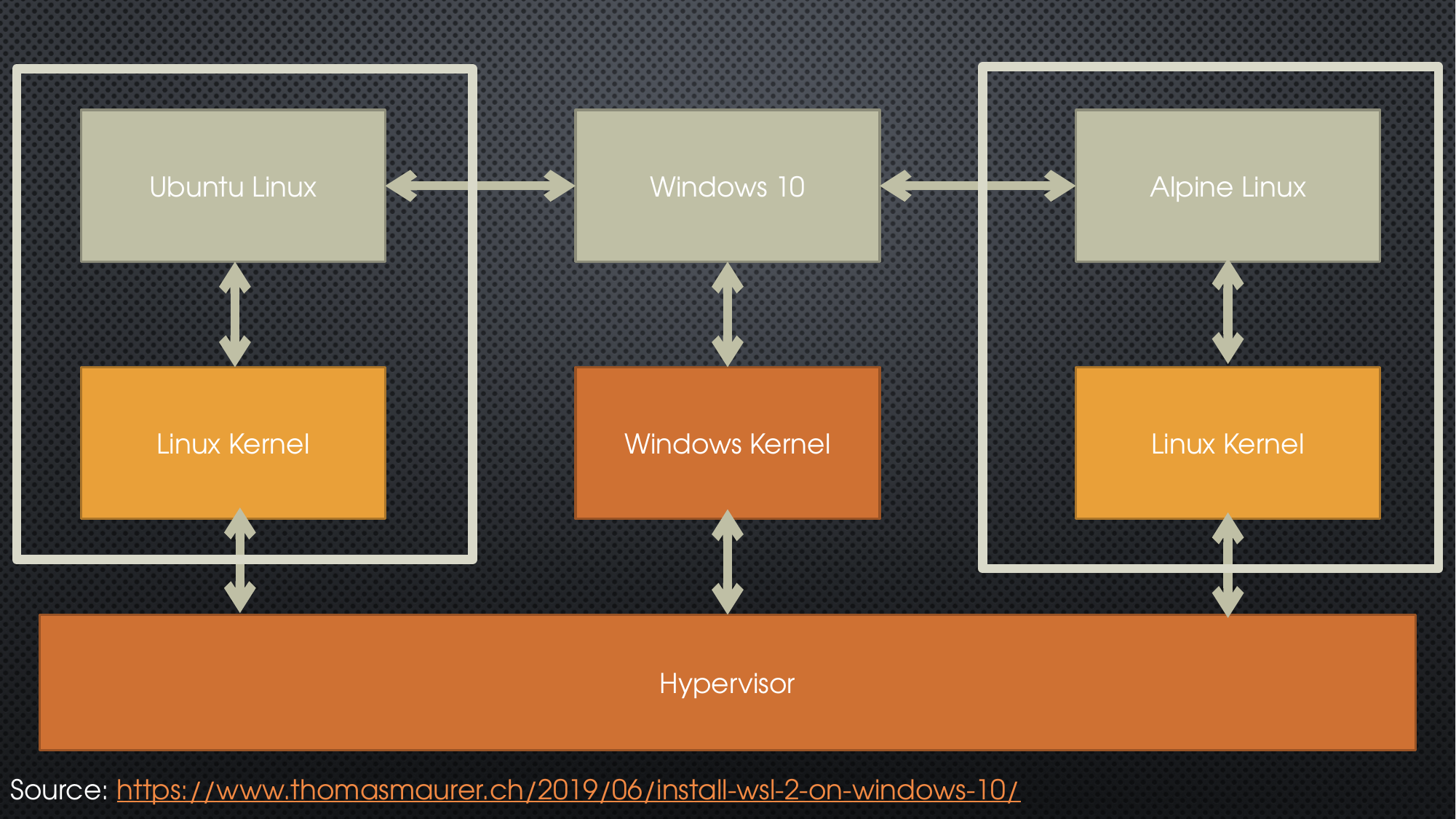

Ubuntu Linux
Windows 10
Alpine Linux
Linux Kernel
Windows Kernel
Linux Kernel
Hypervisor
Source: https://www.thomasmaurer.ch/2019/06/install-wsl-2-on-windows-10/